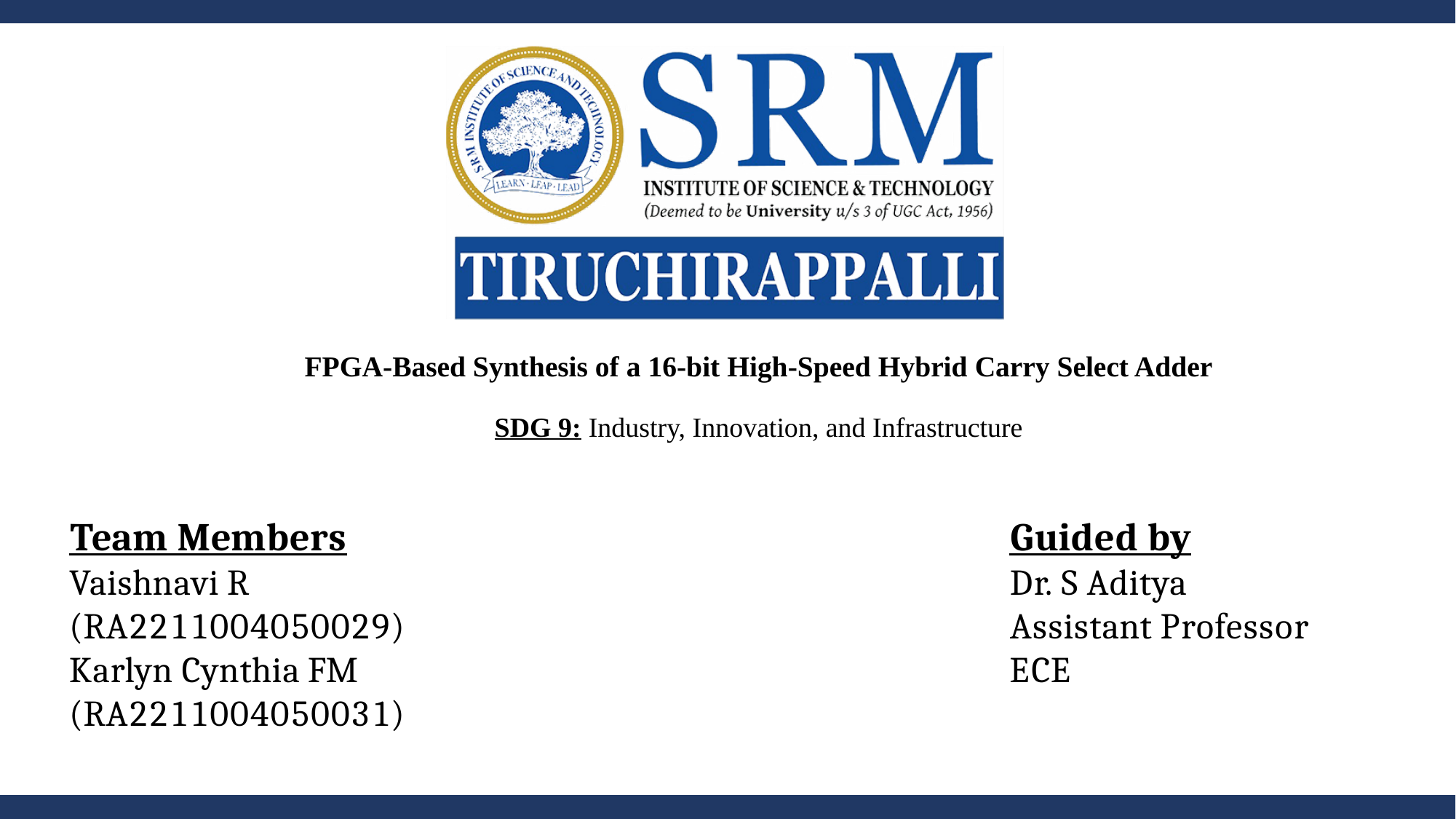

# FPGA-Based Synthesis of a 16-bit High-Speed Hybrid Carry Select Adder SDG 9: Industry, Innovation, and Infrastructure
Team Members
Vaishnavi R (RA2211004050029)
Karlyn Cynthia FM (RA2211004050031)

Guided by
Dr. S Aditya
Assistant Professor
ECE